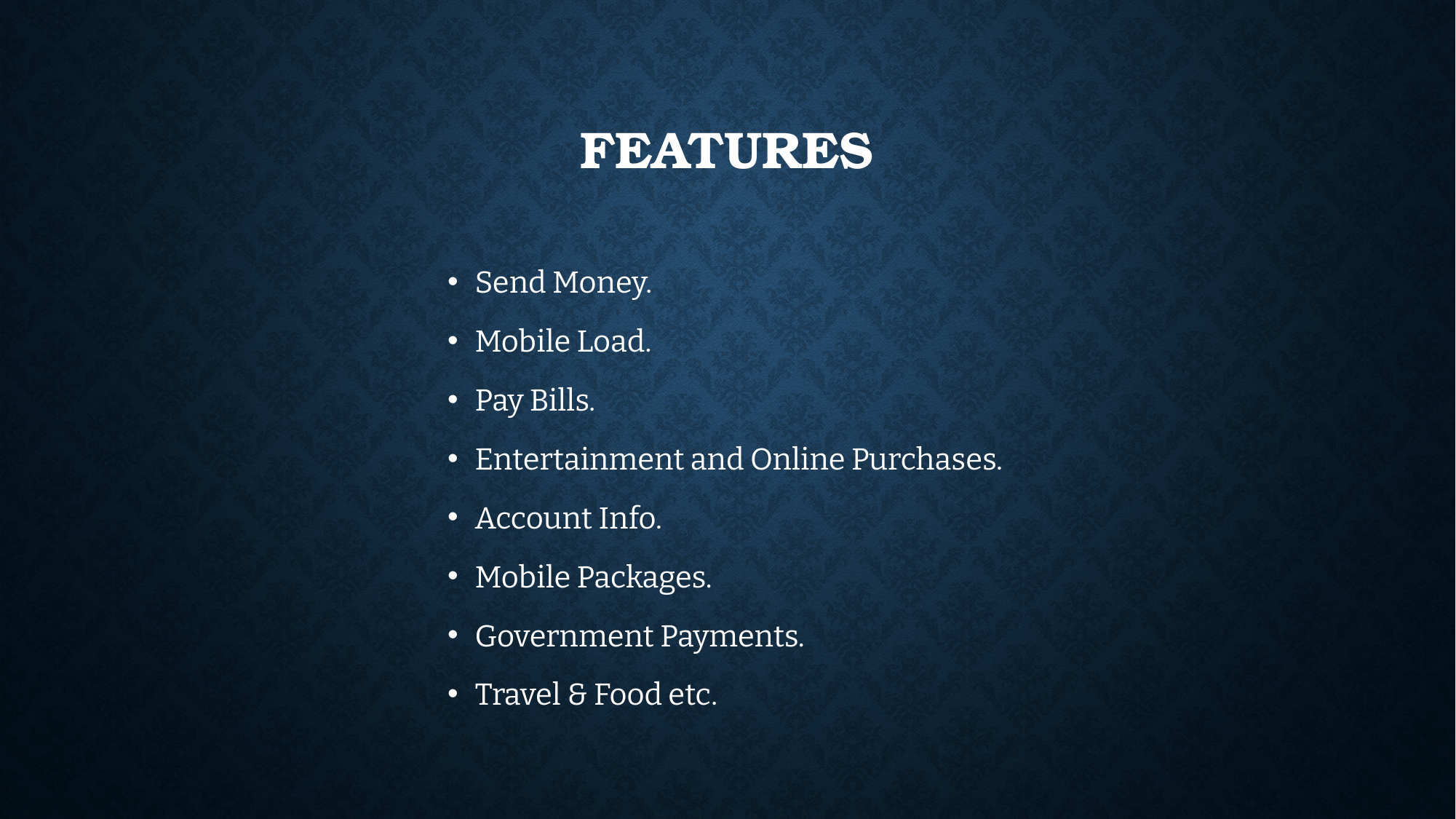

# Features
Send Money.
Mobile Load.
Pay Bills.
Entertainment and Online Purchases.
Account Info.
Mobile Packages.
Government Payments.
Travel & Food etc.